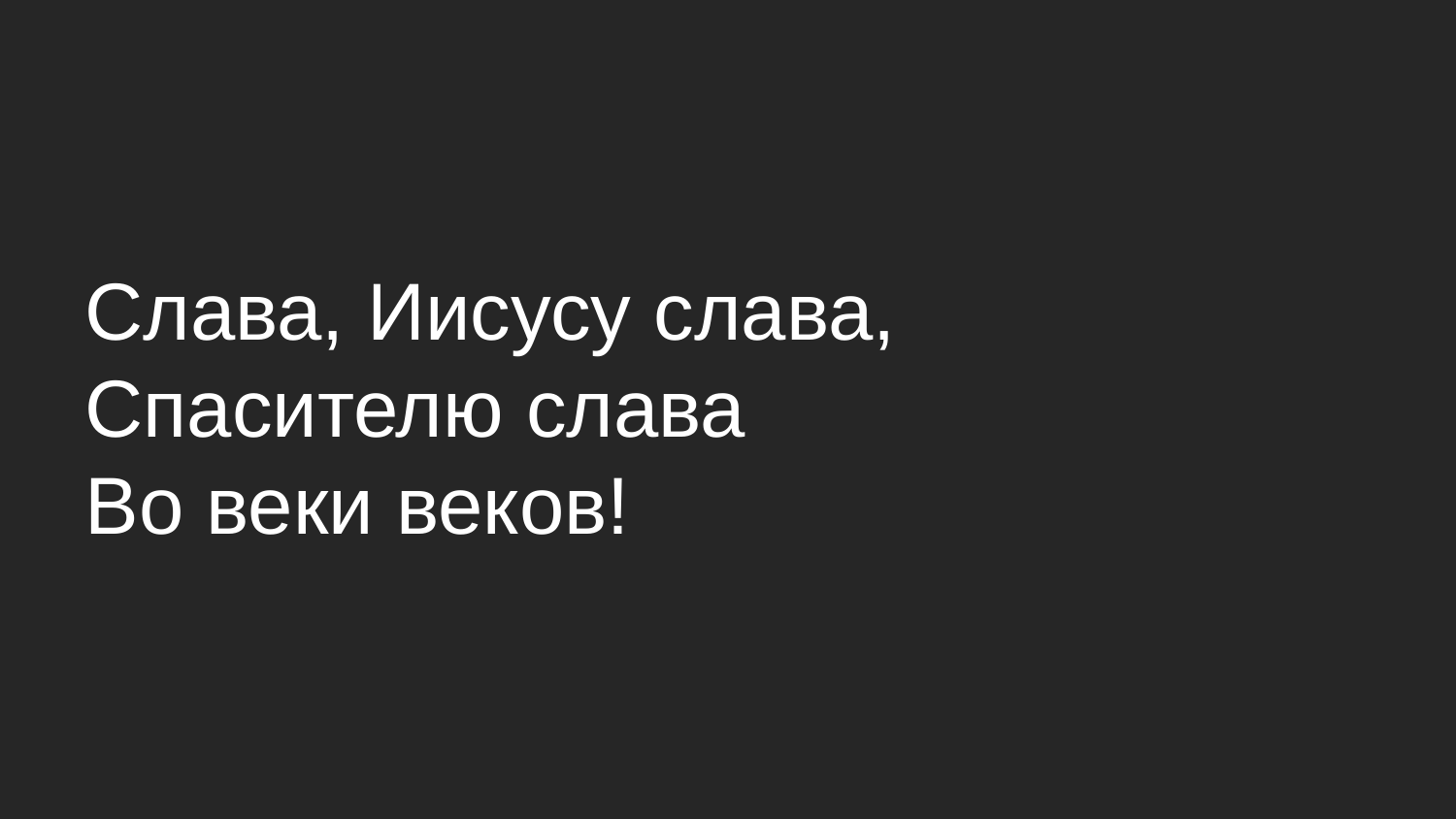

# Слава, Иисусу слава, Спасителю слава Во веки веков!